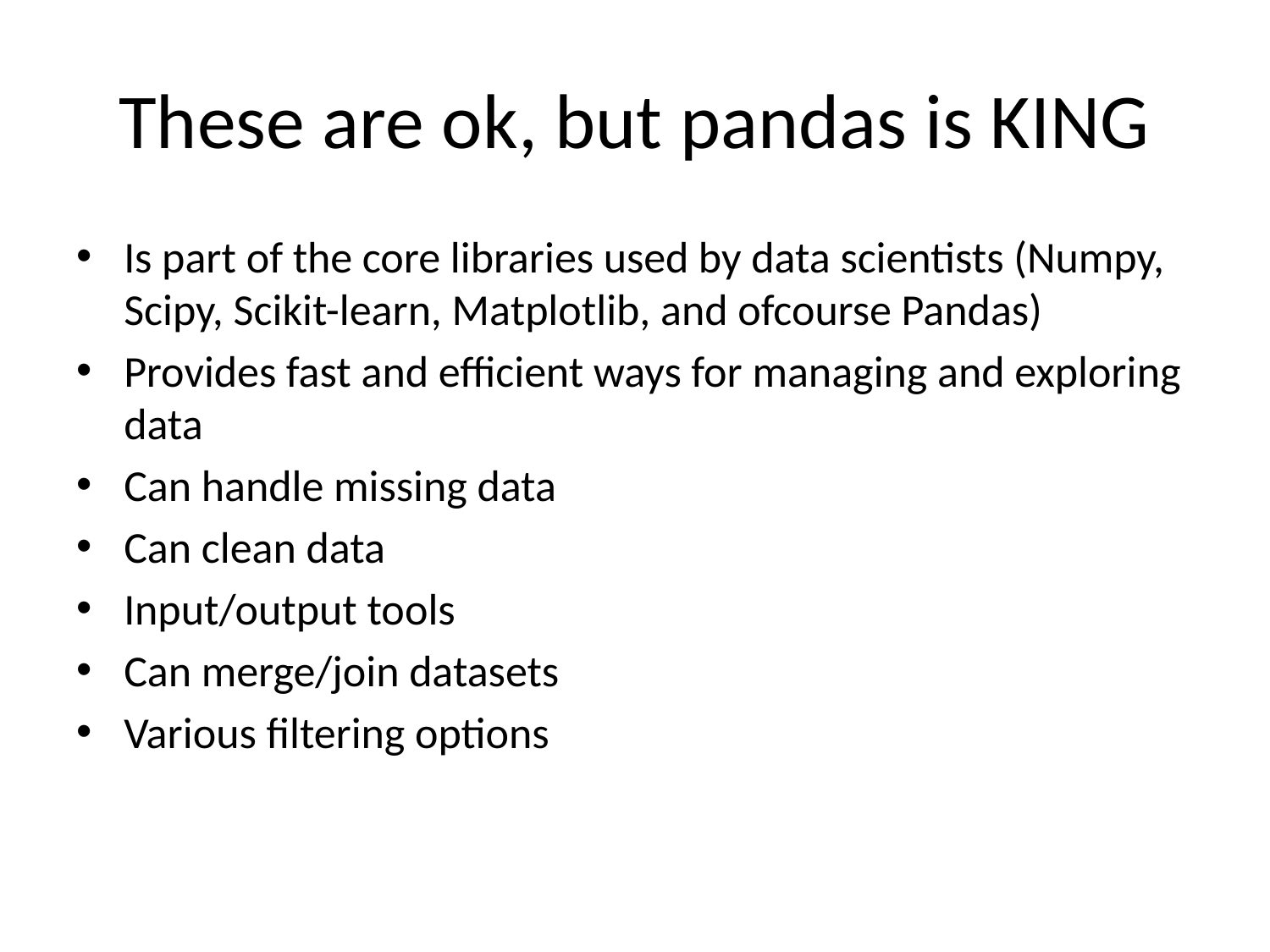

# These are ok, but pandas is KING
Is part of the core libraries used by data scientists (Numpy, Scipy, Scikit-learn, Matplotlib, and ofcourse Pandas)
Provides fast and efficient ways for managing and exploring data
Can handle missing data
Can clean data
Input/output tools
Can merge/join datasets
Various filtering options